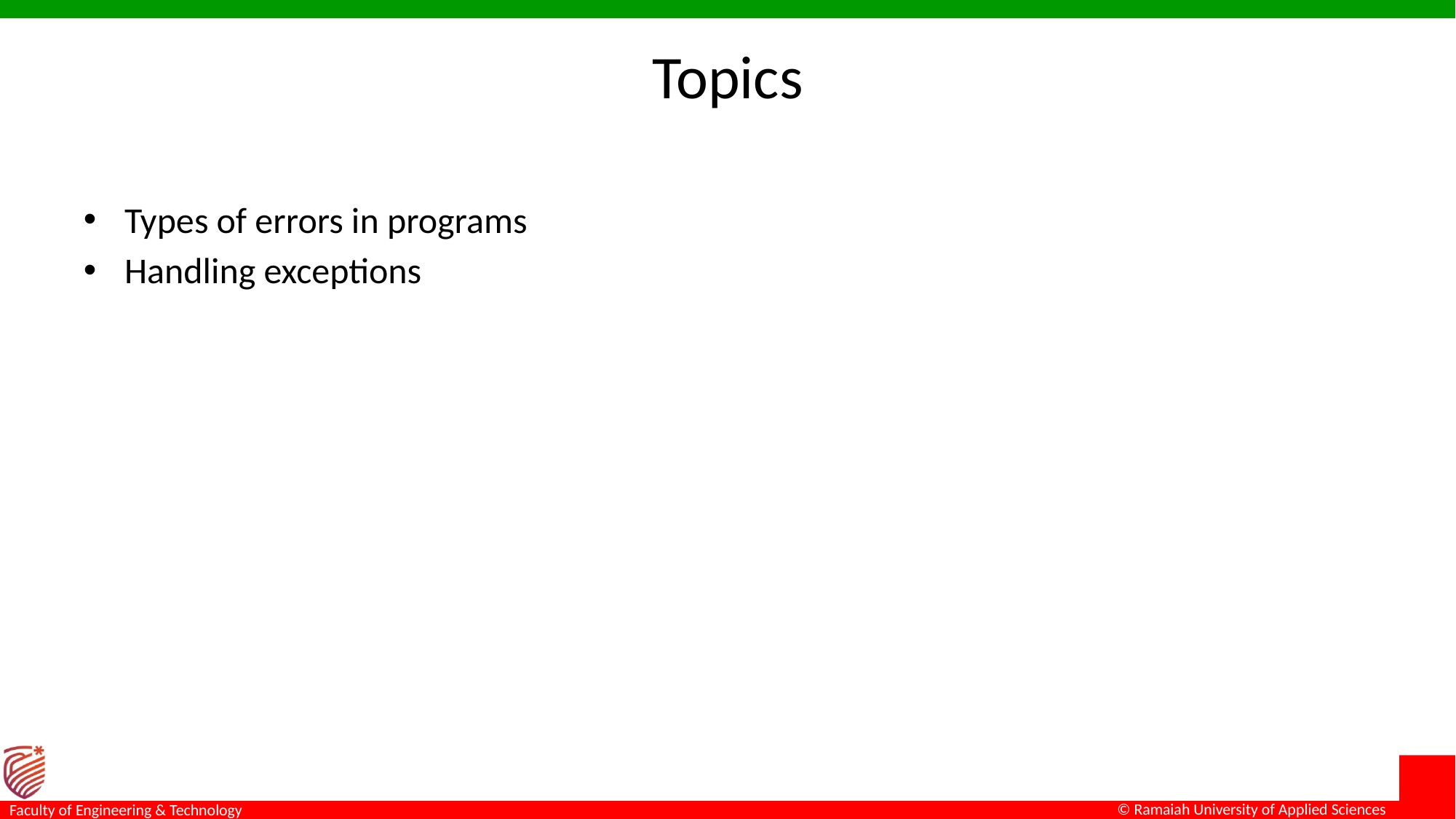

# Topics
Types of errors in programs
Handling exceptions